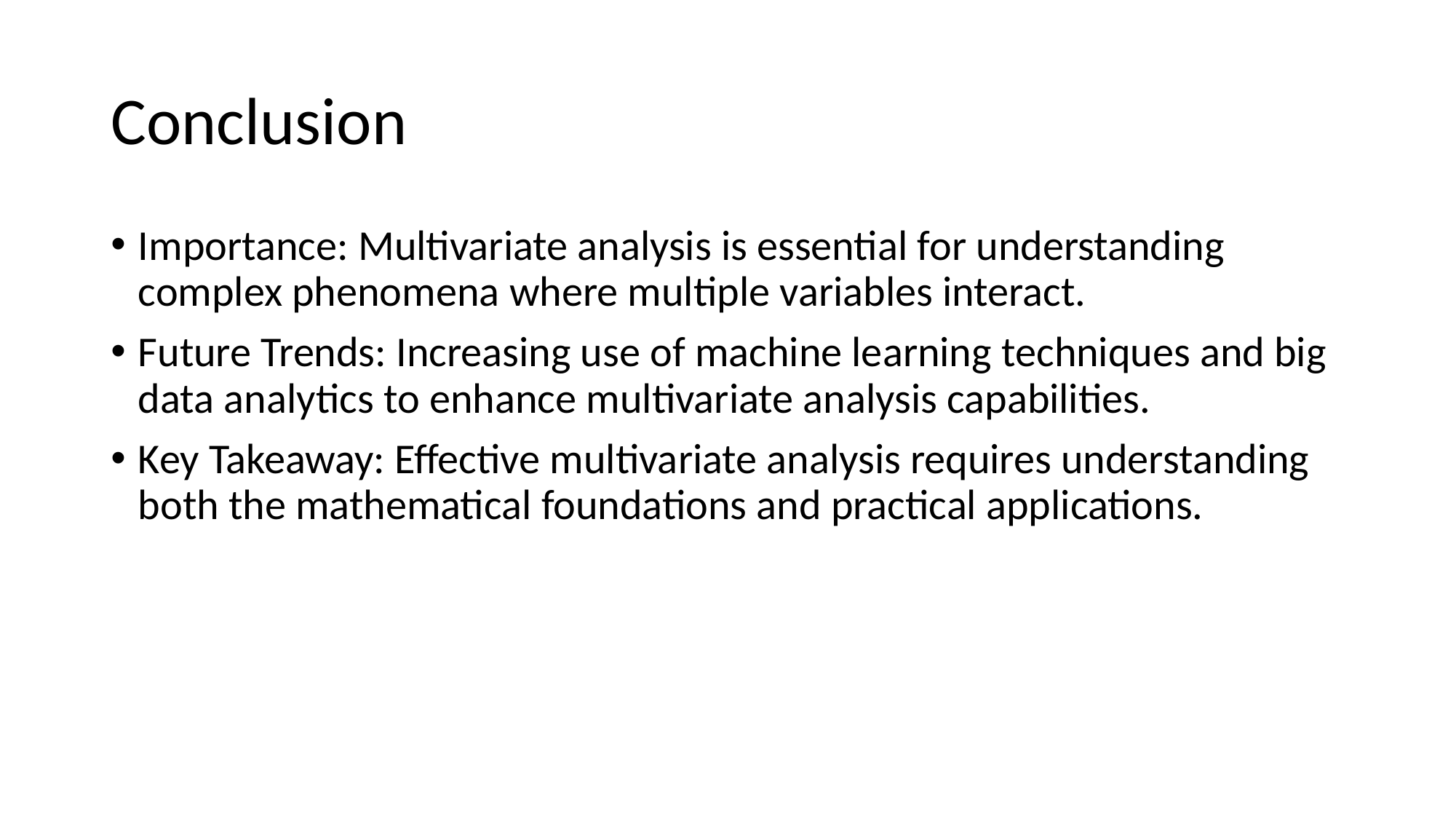

# Conclusion
Importance: Multivariate analysis is essential for understanding complex phenomena where multiple variables interact.
Future Trends: Increasing use of machine learning techniques and big data analytics to enhance multivariate analysis capabilities.
Key Takeaway: Effective multivariate analysis requires understanding both the mathematical foundations and practical applications.